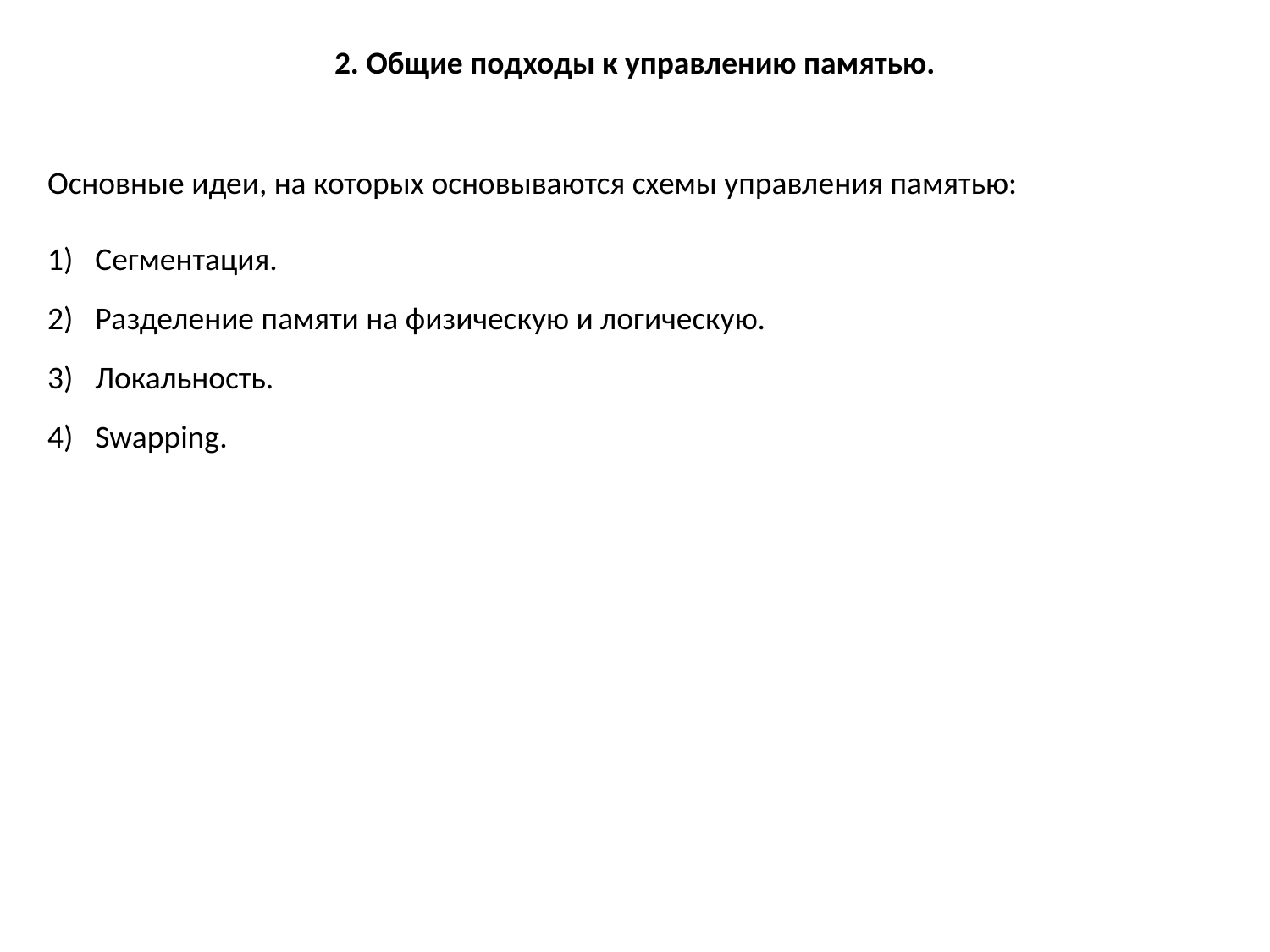

2. Общие подходы к управлению памятью.
Основные идеи, на которых основываются схемы управления памятью:

Сегментация.
Разделение памяти на физическую и логическую.
Локальность.
Swapping.